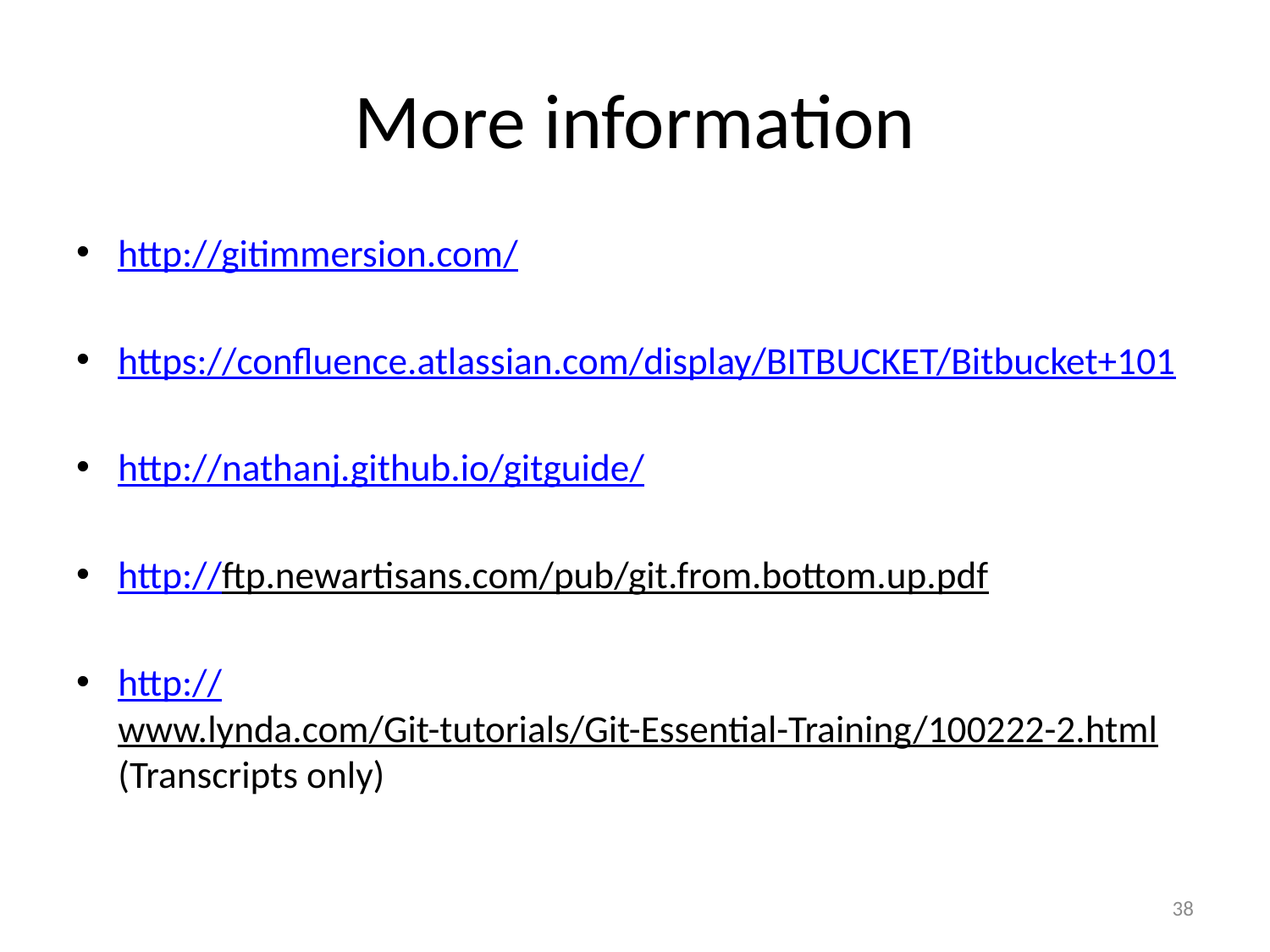

# More information
http://gitimmersion.com/

https://confluence.atlassian.com/display/BITBUCKET/Bitbucket+101

http://nathanj.github.io/gitguide/

http://ftp.newartisans.com/pub/git.from.bottom.up.pdf

http://www.lynda.com/Git-tutorials/Git-Essential-Training/100222-2.html (Transcripts only)
38